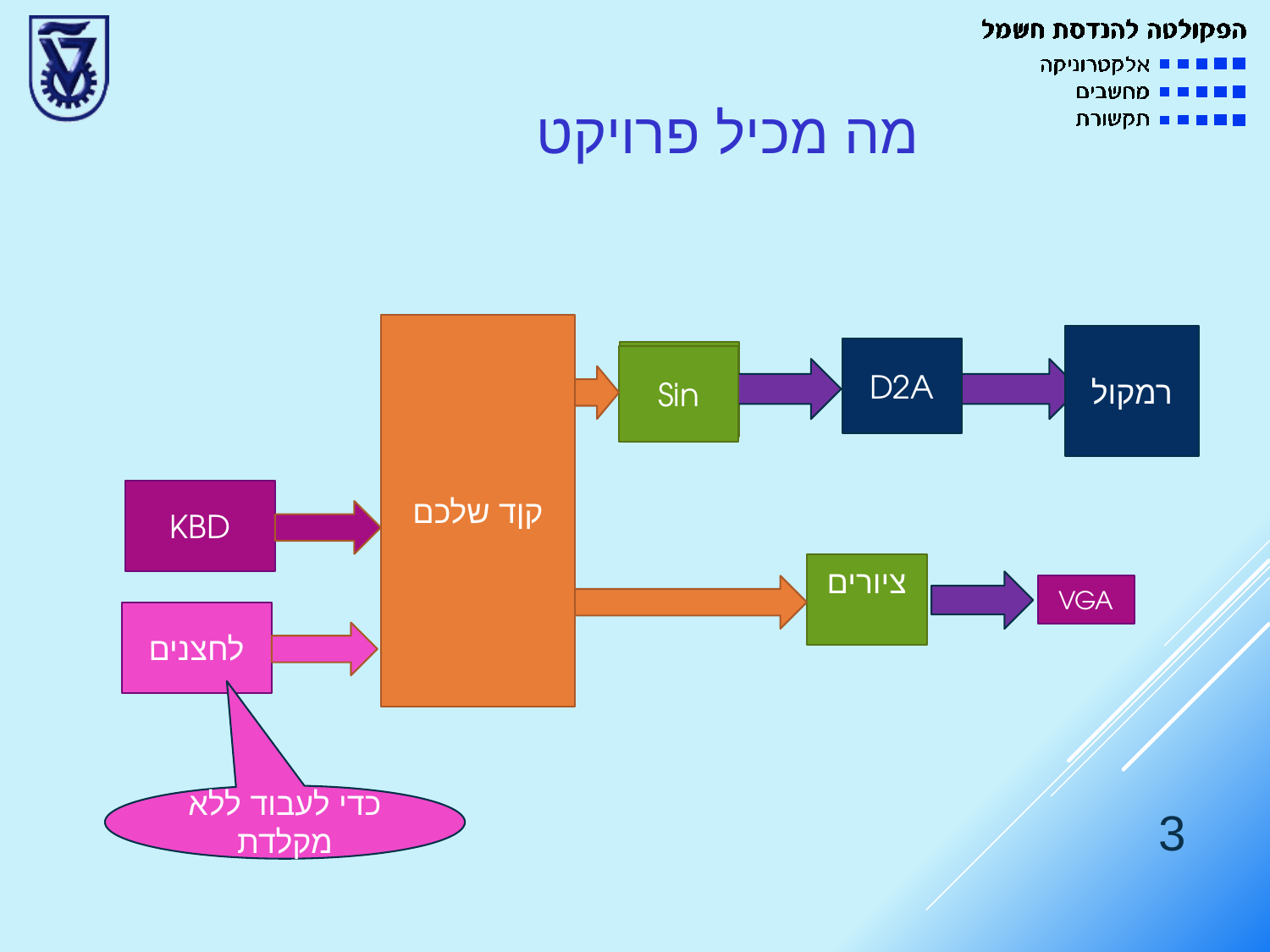

# מה מכיל פרויקט

קןד שלכם
רמקול

D2A
Sin
Sin

KBD

ציורים

VGA

לחצנים

3
כדי לעבוד ללא מקלדת